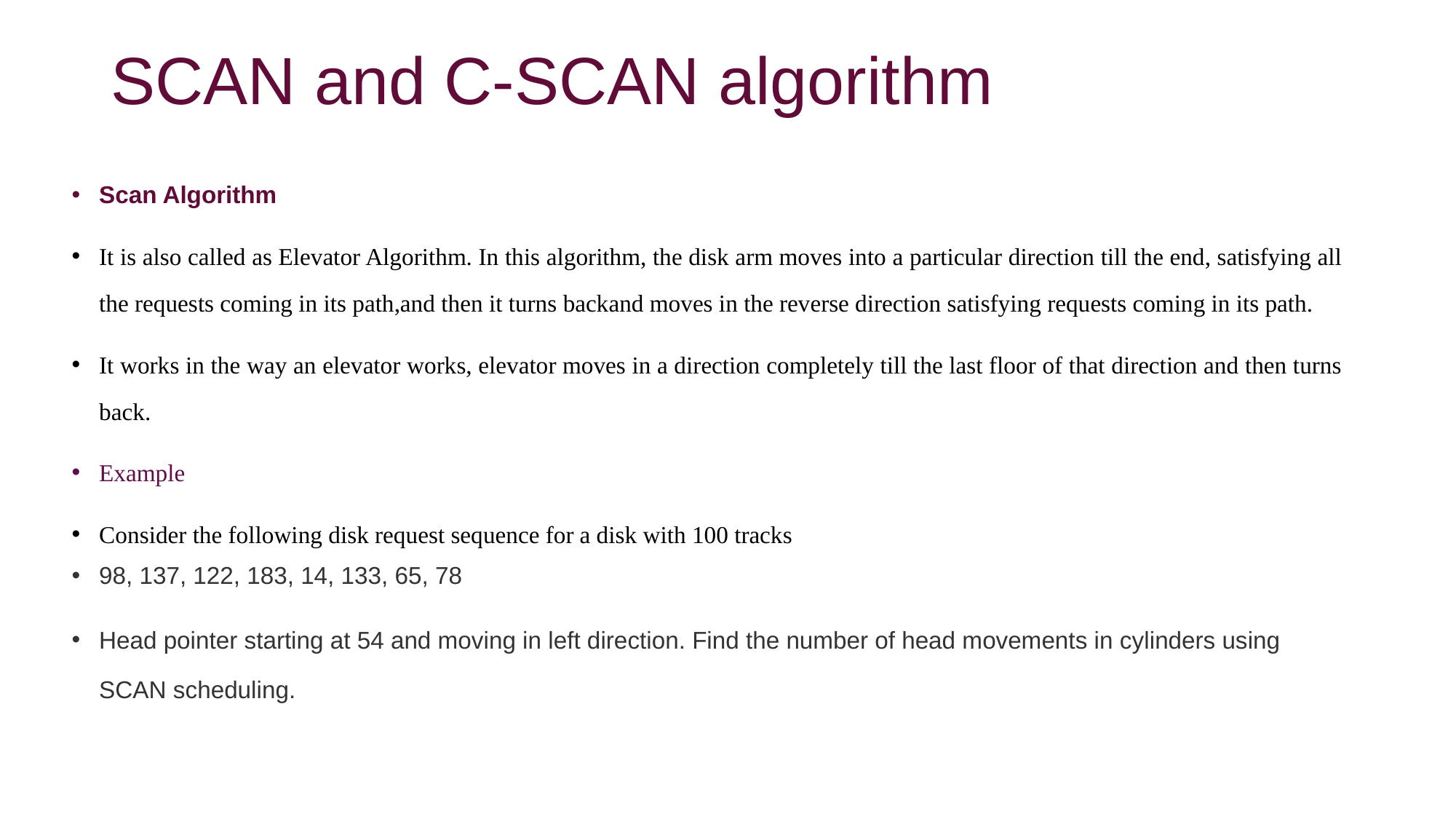

# SCAN and C-SCAN algorithm
Scan Algorithm
It is also called as Elevator Algorithm. In this algorithm, the disk arm moves into a particular direction till the end, satisfying all the requests coming in its path,and then it turns backand moves in the reverse direction satisfying requests coming in its path.
It works in the way an elevator works, elevator moves in a direction completely till the last floor of that direction and then turns back.
Example
Consider the following disk request sequence for a disk with 100 tracks
98, 137, 122, 183, 14, 133, 65, 78
Head pointer starting at 54 and moving in left direction. Find the number of head movements in cylinders using SCAN scheduling.